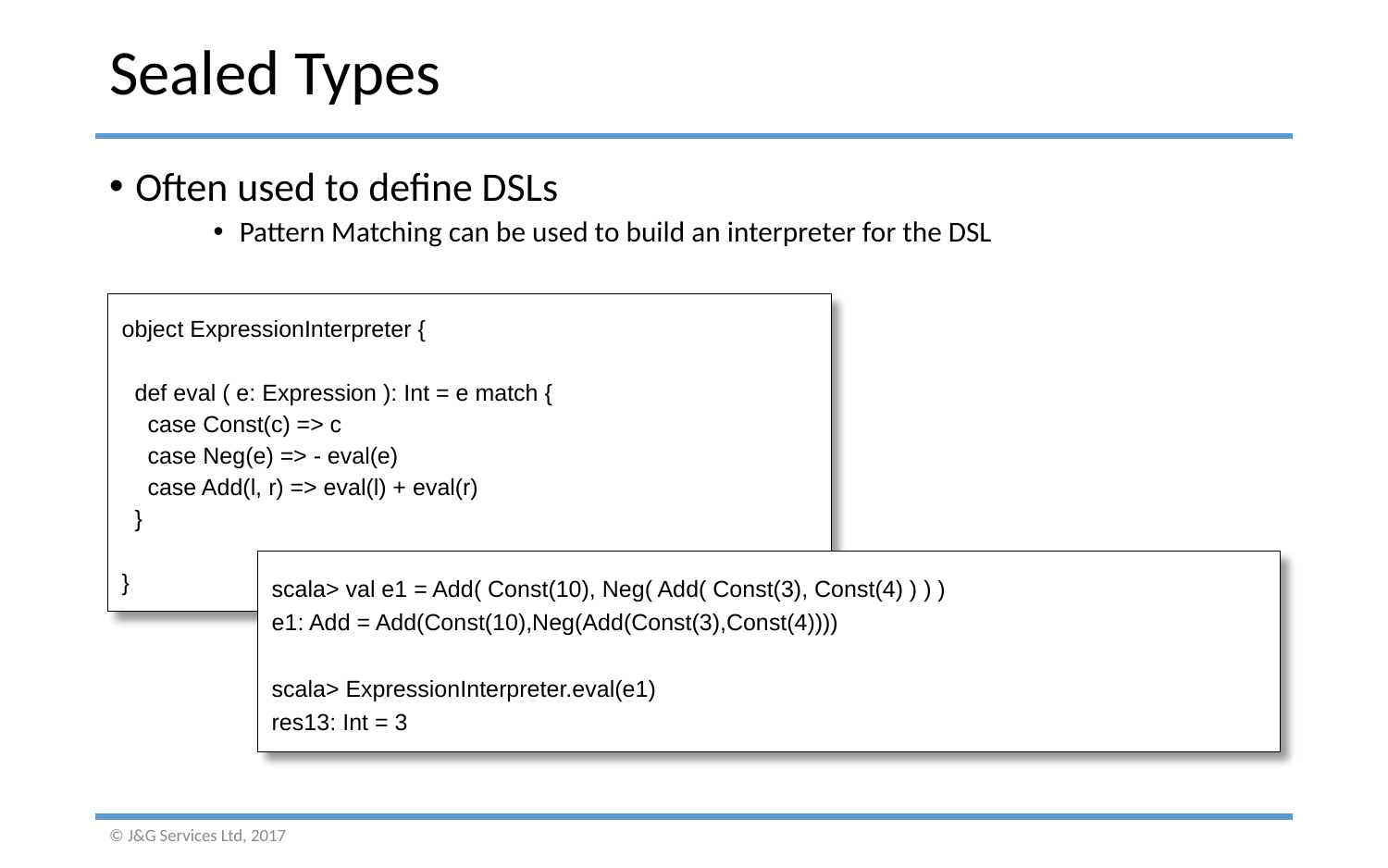

# Sealed Types
Often used to define DSLs
Pattern Matching can be used to build an interpreter for the DSL
object ExpressionInterpreter {

  def eval ( e: Expression ): Int = e match {
    case Const(c) => c
    case Neg(e) => - eval(e)
    case Add(l, r) => eval(l) + eval(r)
  }

}
scala> val e1 = Add( Const(10), Neg( Add( Const(3), Const(4) ) ) )
e1: Add = Add(Const(10),Neg(Add(Const(3),Const(4))))

scala> ExpressionInterpreter.eval(e1)
res13: Int = 3